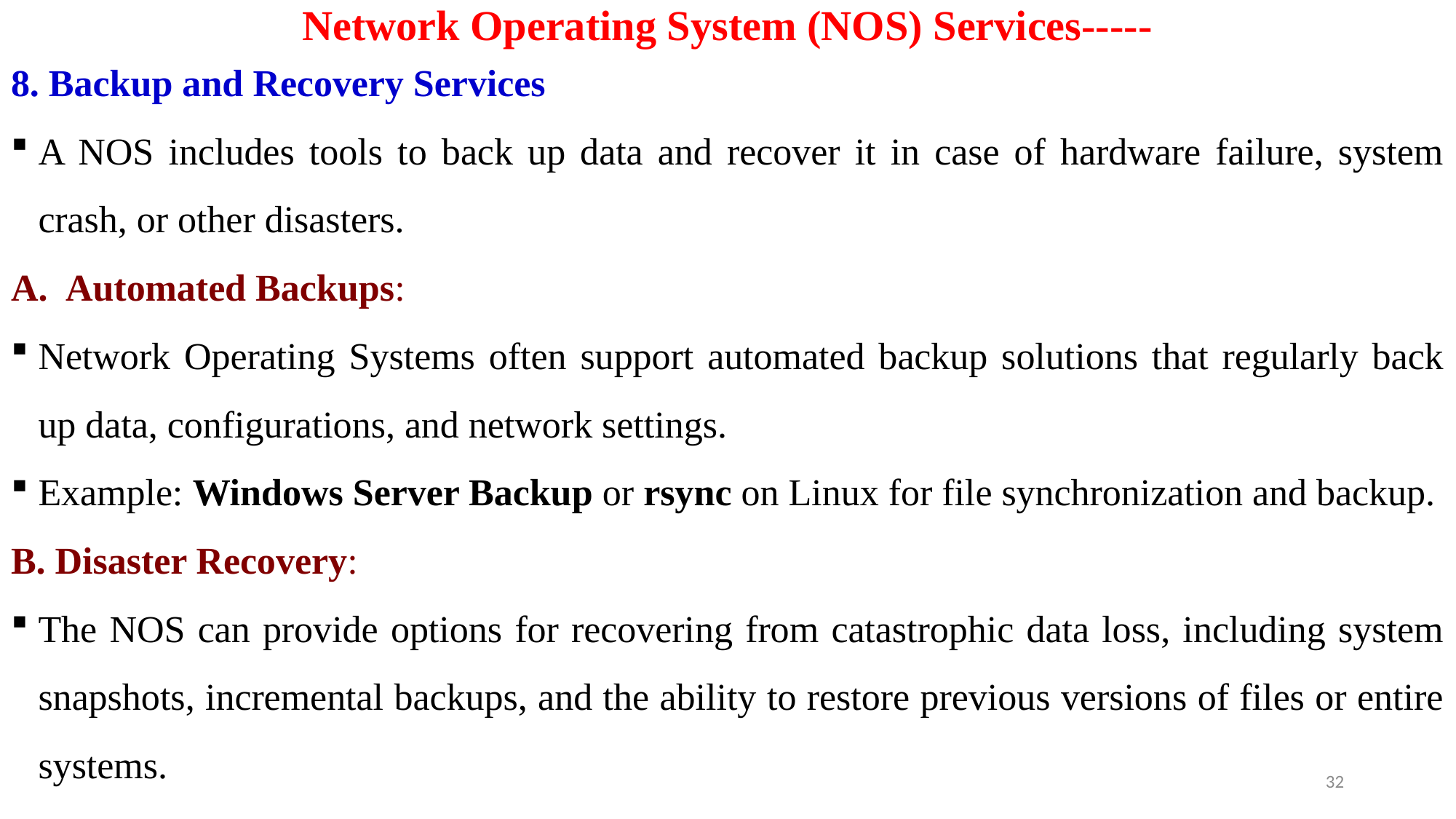

# Network Operating System (NOS) Services-----
8. Backup and Recovery Services
A NOS includes tools to back up data and recover it in case of hardware failure, system crash, or other disasters.
Automated Backups:
Network Operating Systems often support automated backup solutions that regularly back up data, configurations, and network settings.
Example: Windows Server Backup or rsync on Linux for file synchronization and backup.
B. Disaster Recovery:
The NOS can provide options for recovering from catastrophic data loss, including system snapshots, incremental backups, and the ability to restore previous versions of files or entire systems.
32